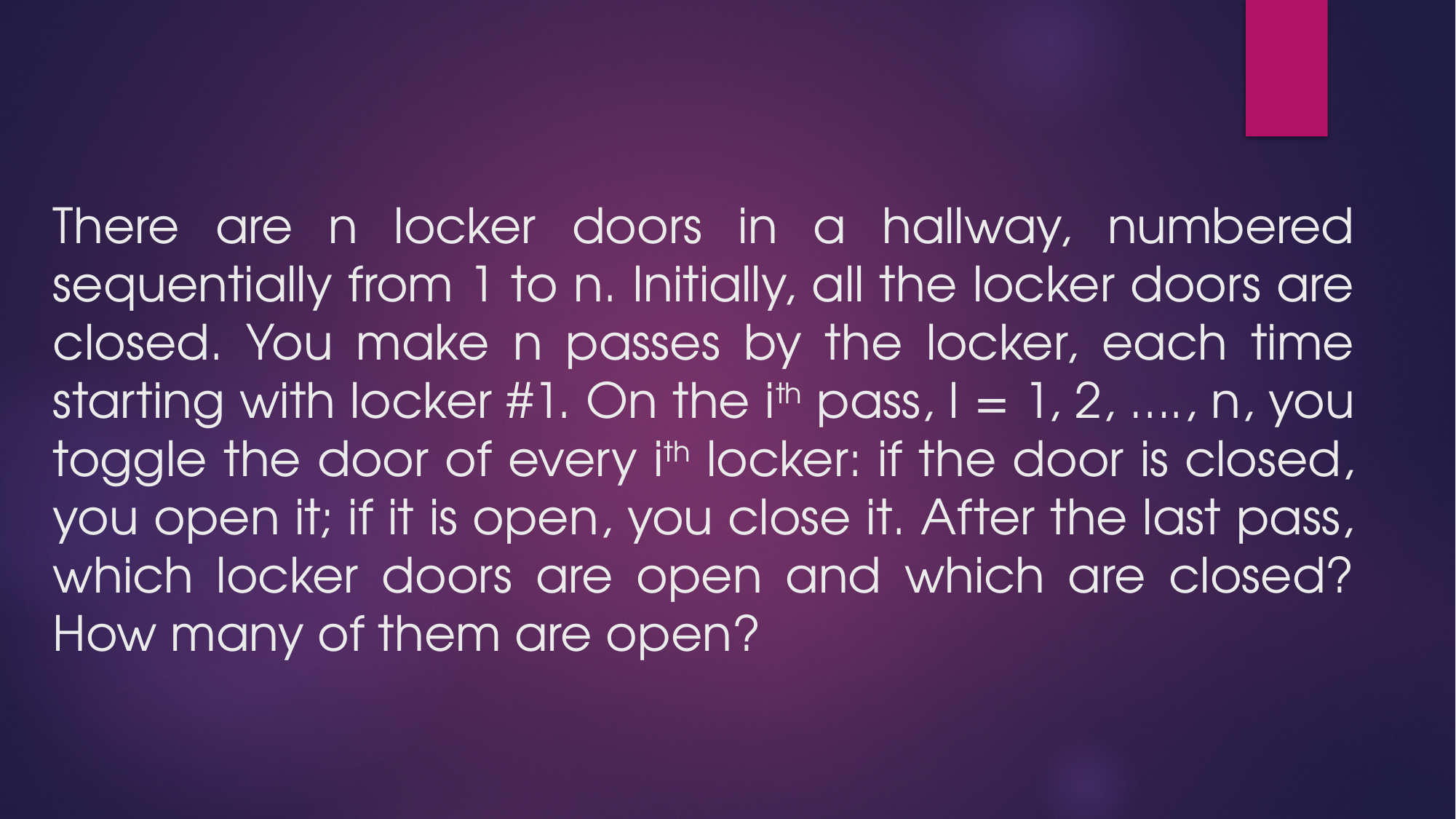

# There are n locker doors in a hallway, numbered sequentially from 1 to n. Initially, all the locker doors are closed. You make n passes by the locker, each time starting with locker #1. On the ith pass, I = 1, 2, …., n, you toggle the door of every ith locker: if the door is closed, you open it; if it is open, you close it. After the last pass, which locker doors are open and which are closed? How many of them are open?